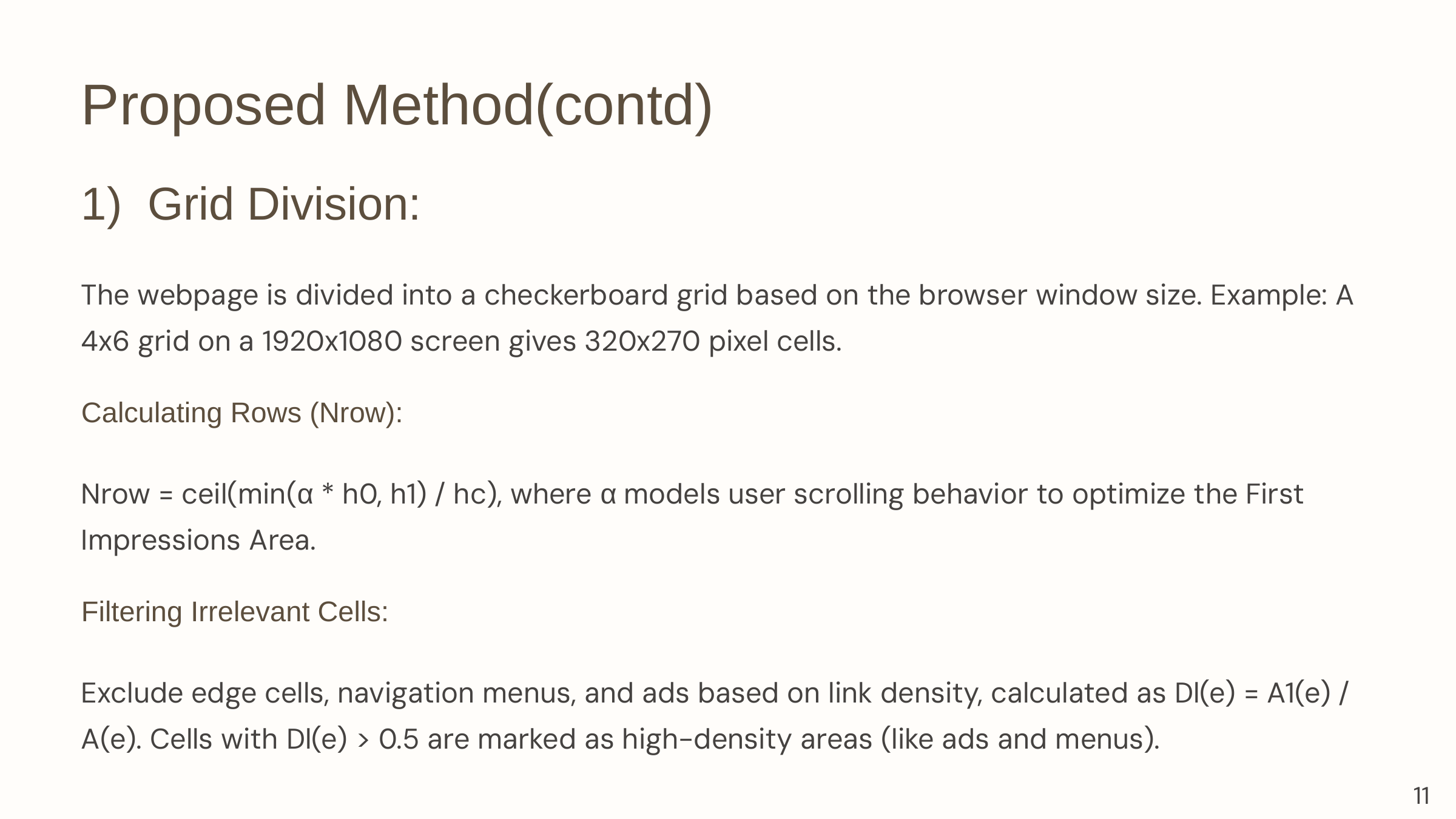

Proposed Method(contd)
1)  Grid Division:
The webpage is divided into a checkerboard grid based on the browser window size. Example: A 4x6 grid on a 1920x1080 screen gives 320x270 pixel cells.
Calculating Rows (Nrow):
Nrow = ceil(min(α * h0, h1) / hc), where α models user scrolling behavior to optimize the First Impressions Area.
Filtering Irrelevant Cells:
Exclude edge cells, navigation menus, and ads based on link density, calculated as Dl(e) = A1(e) / A(e). Cells with Dl(e) > 0.5 are marked as high-density areas (like ads and menus).
11